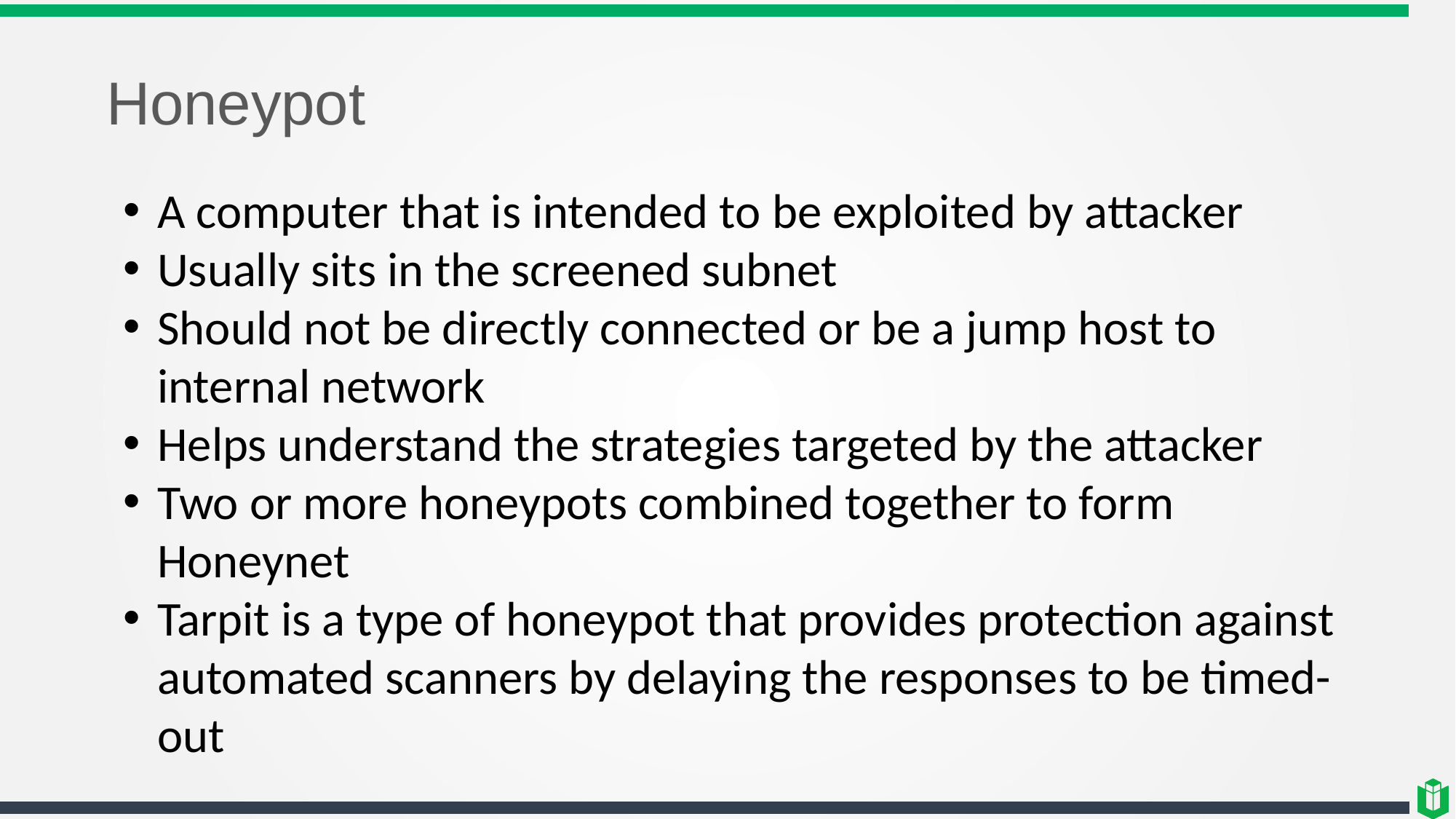

# Honeypot
A computer that is intended to be exploited by attacker
Usually sits in the screened subnet
Should not be directly connected or be a jump host to internal network
Helps understand the strategies targeted by the attacker
Two or more honeypots combined together to form Honeynet
Tarpit is a type of honeypot that provides protection against automated scanners by delaying the responses to be timed-out